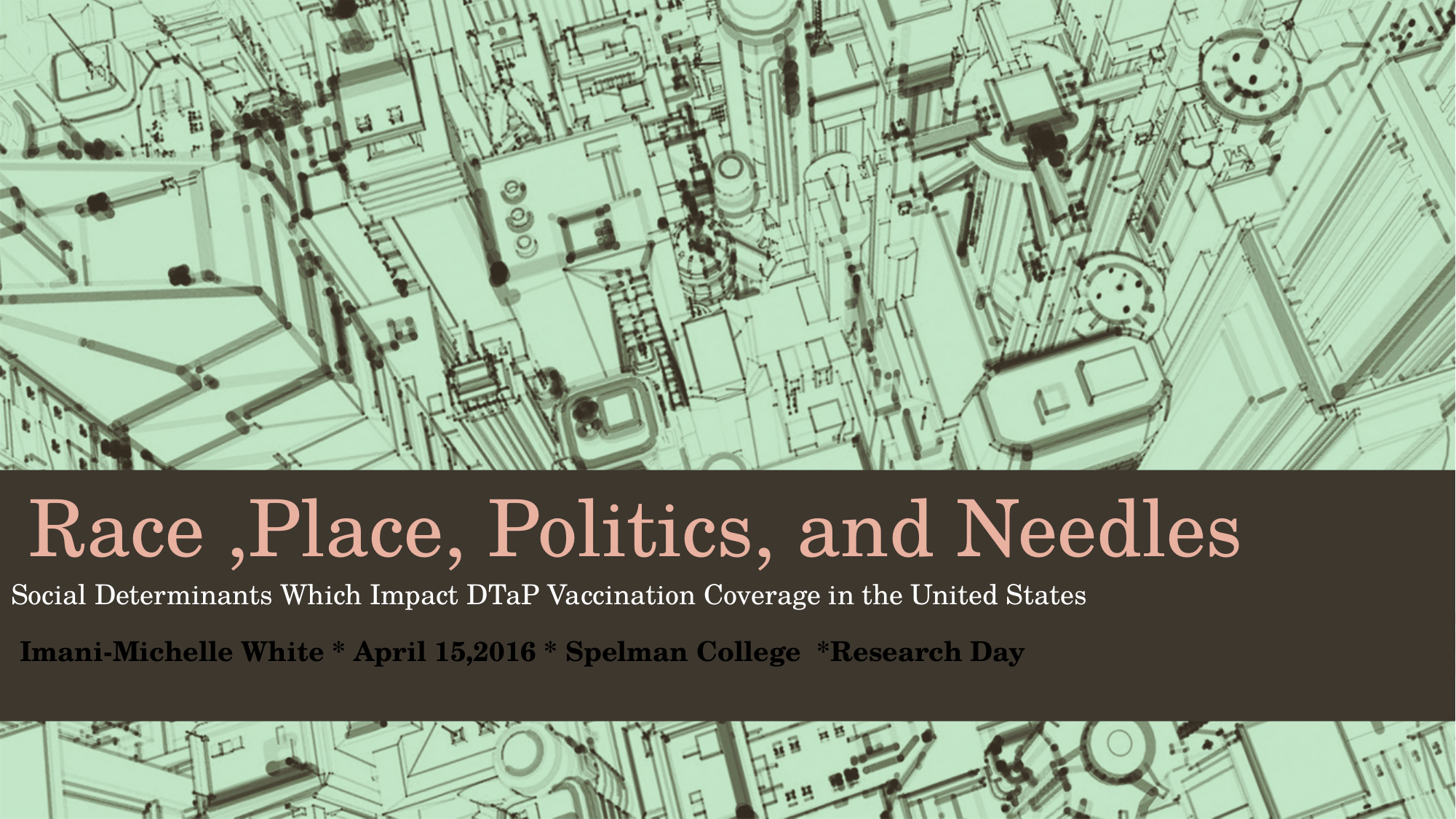

# Race ,Place, Politics, and Needles
Social Determinants Which Impact DTaP Vaccination Coverage in the United States

Imani-Michelle White * April 15,2016 * Spelman College  *Research Day